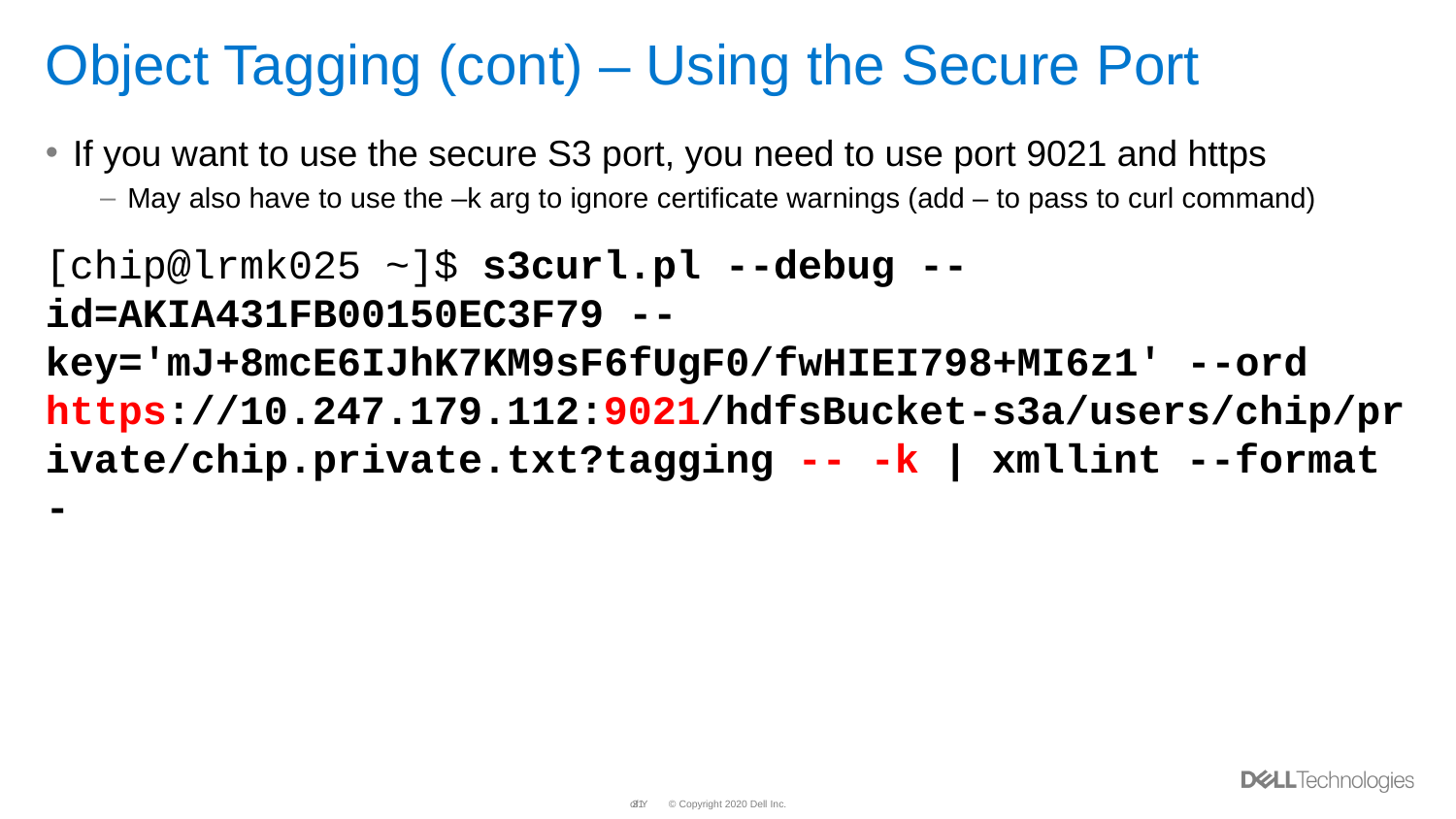

# Object Tagging (cont) – Using the Secure Port
If you want to use the secure S3 port, you need to use port 9021 and https
May also have to use the –k arg to ignore certificate warnings (add – to pass to curl command)
[chip@lrmk025 ~]$ s3curl.pl --debug --id=AKIA431FB00150EC3F79 --key='mJ+8mcE6IJhK7KM9sF6fUgF0/fwHIEI798+MI6z1' --ord  https://10.247.179.112:9021/hdfsBucket-s3a/users/chip/private/chip.private.txt?tagging -- -k | xmllint --format -